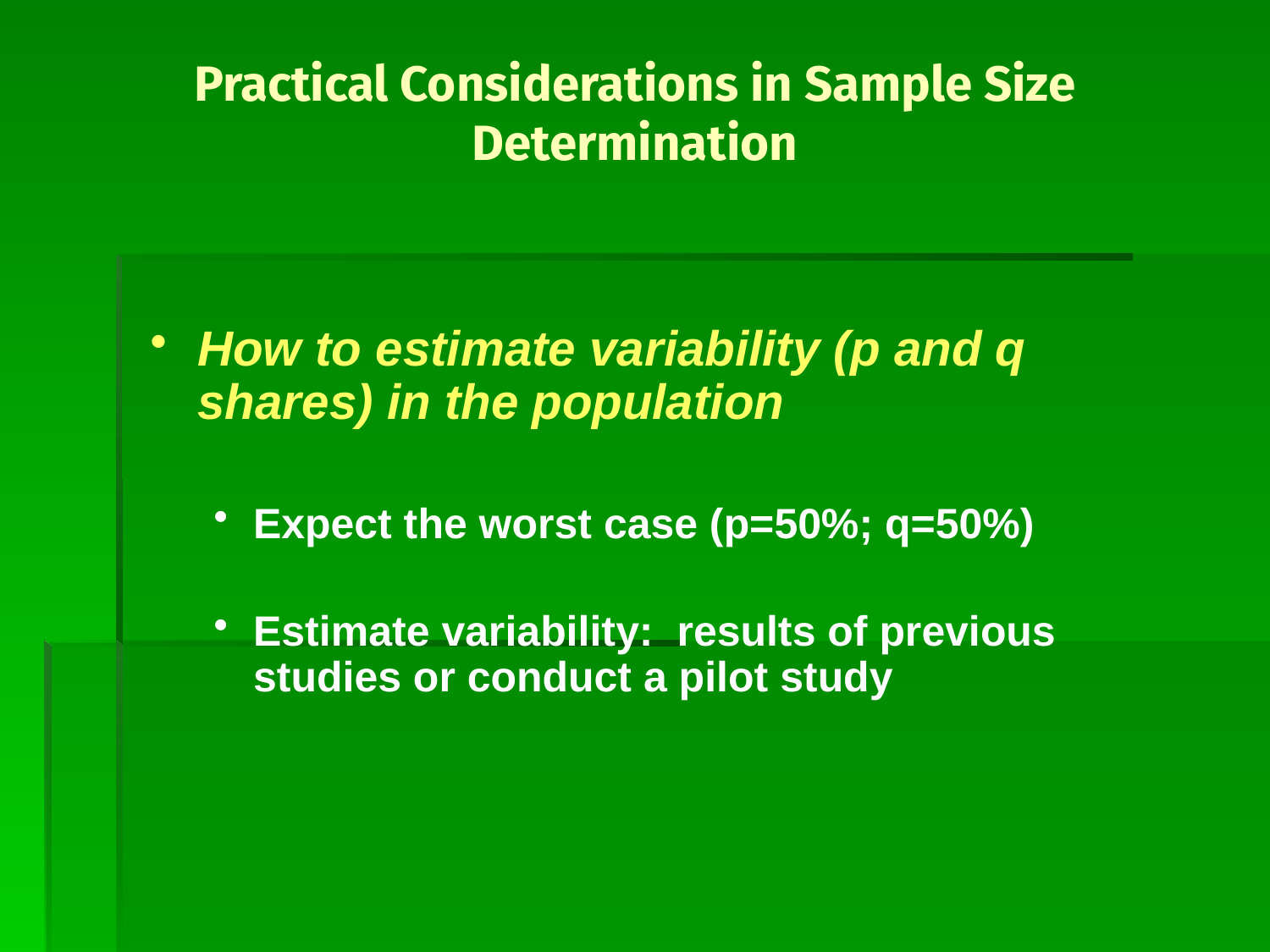

Practical Considerations in Sample Size Determination
How to estimate variability (p and q shares) in the population

Expect the worst case (p=50%; q=50%)

Estimate variability:  results of previous studies or conduct a pilot study